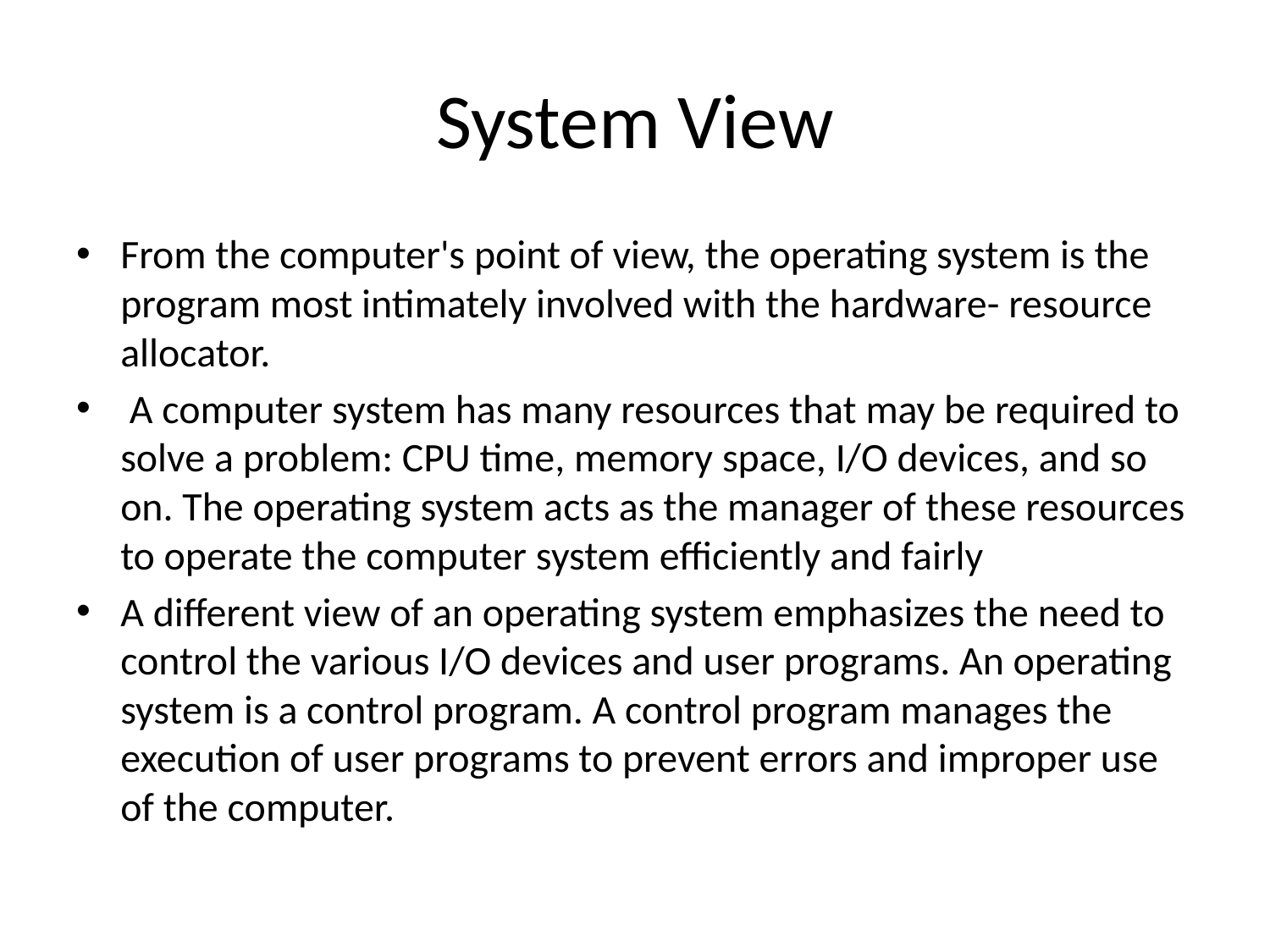

# System View
From the computer's point of view, the operating system is the program most intimately involved with the hardware- resource allocator.
 A computer system has many resources that may be required to solve a problem: CPU time, memory space, I/O devices, and so on. The operating system acts as the manager of these resources to operate the computer system efficiently and fairly
A different view of an operating system emphasizes the need to control the various I/O devices and user programs. An operating system is a control program. A control program manages the execution of user programs to prevent errors and improper use of the computer.